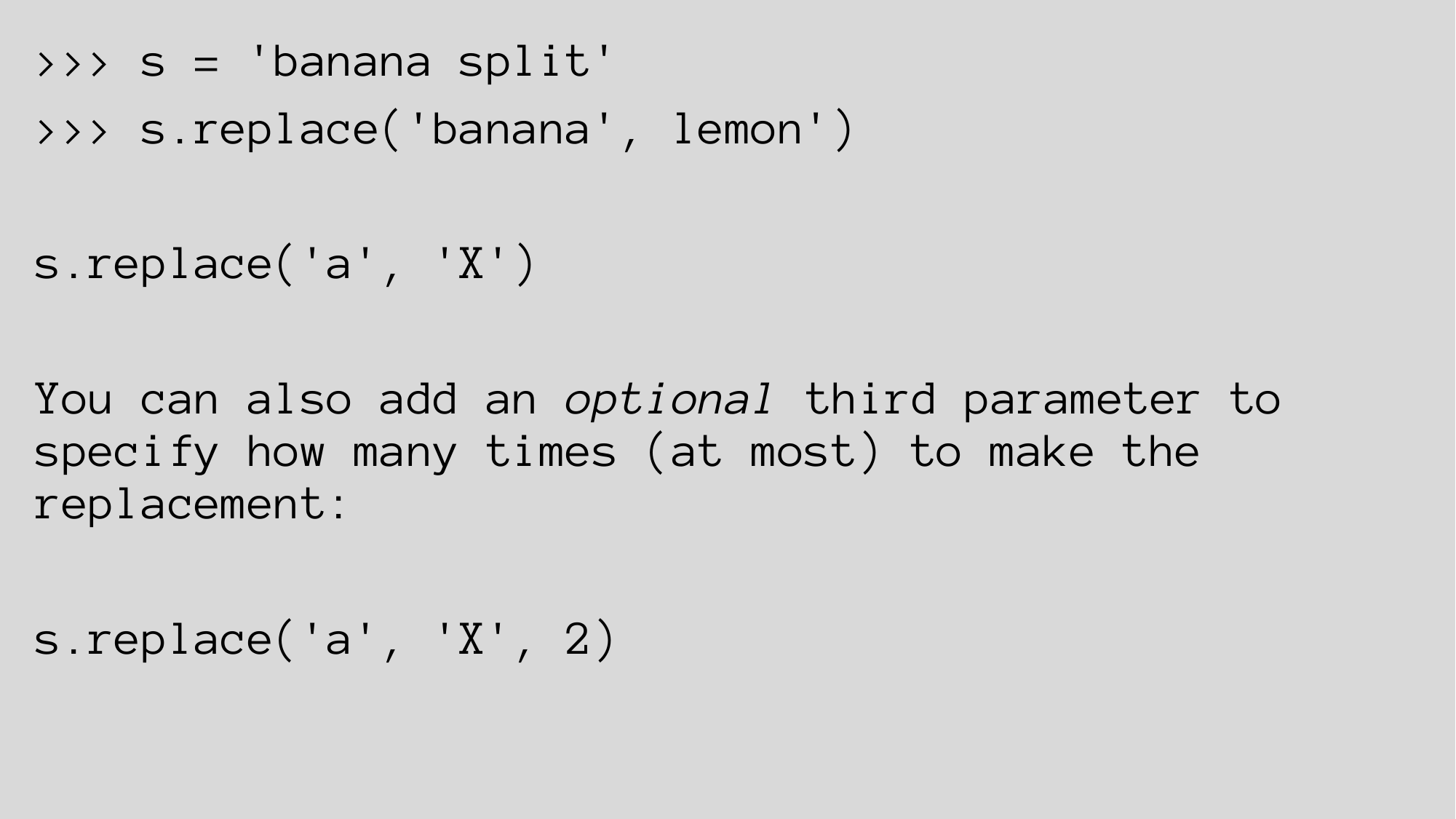

>>> s = 'banana split'
>>> s.replace('banana', lemon')

s.replace('a', 'X')

You can also add an optional third parameter to specify how many times (at most) to make the replacement:

s.replace('a', 'X', 2)